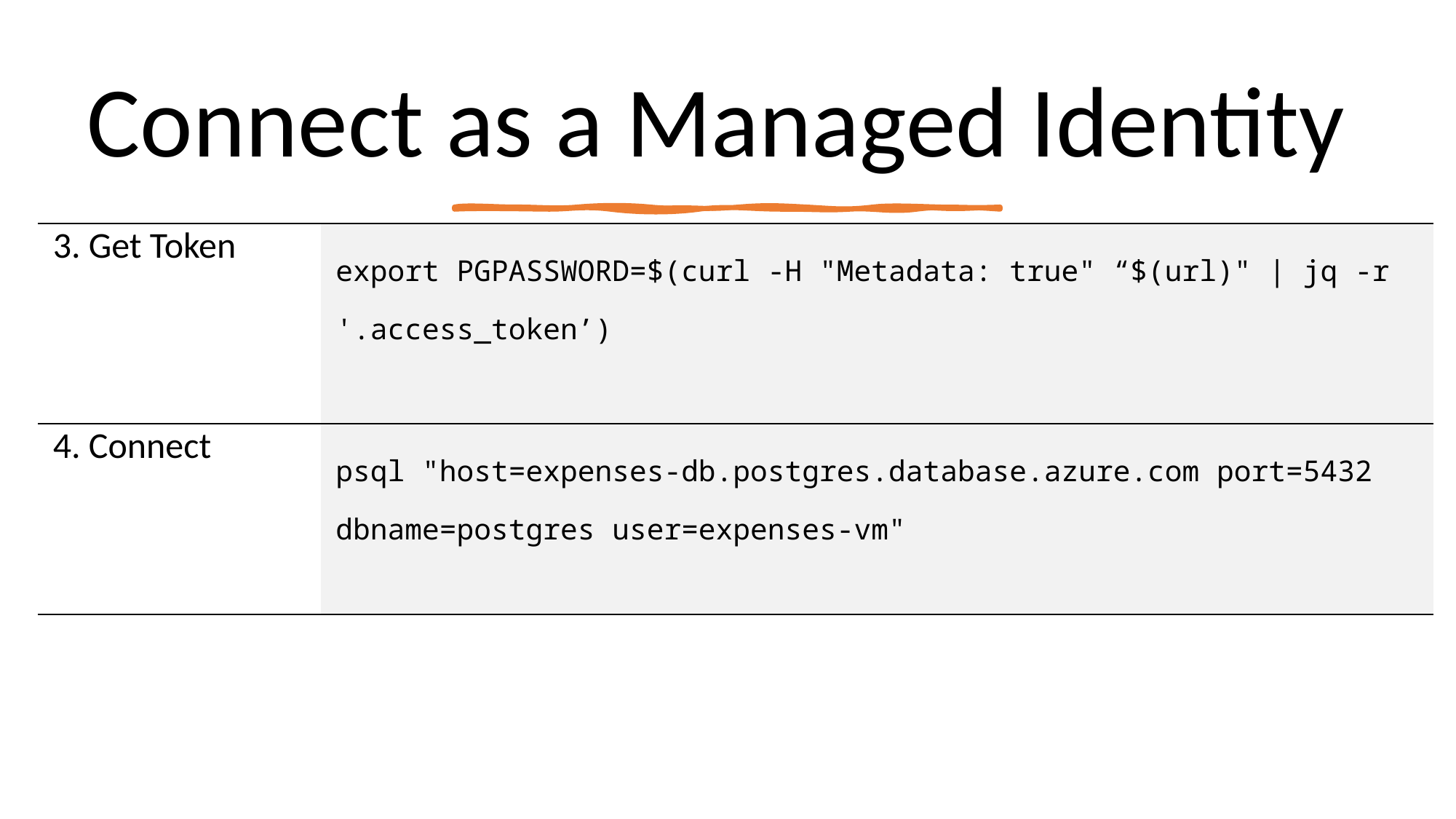

# Connect as a Managed Identity

| 3. Get Token | export PGPASSWORD=$(curl -H "Metadata: true" “$(url)" | jq -r '.access\_token’) |
| --- | --- |
| 4. Connect | psql "host=expenses-db.postgres.database.azure.com port=5432 dbname=postgres user=expenses-vm" |